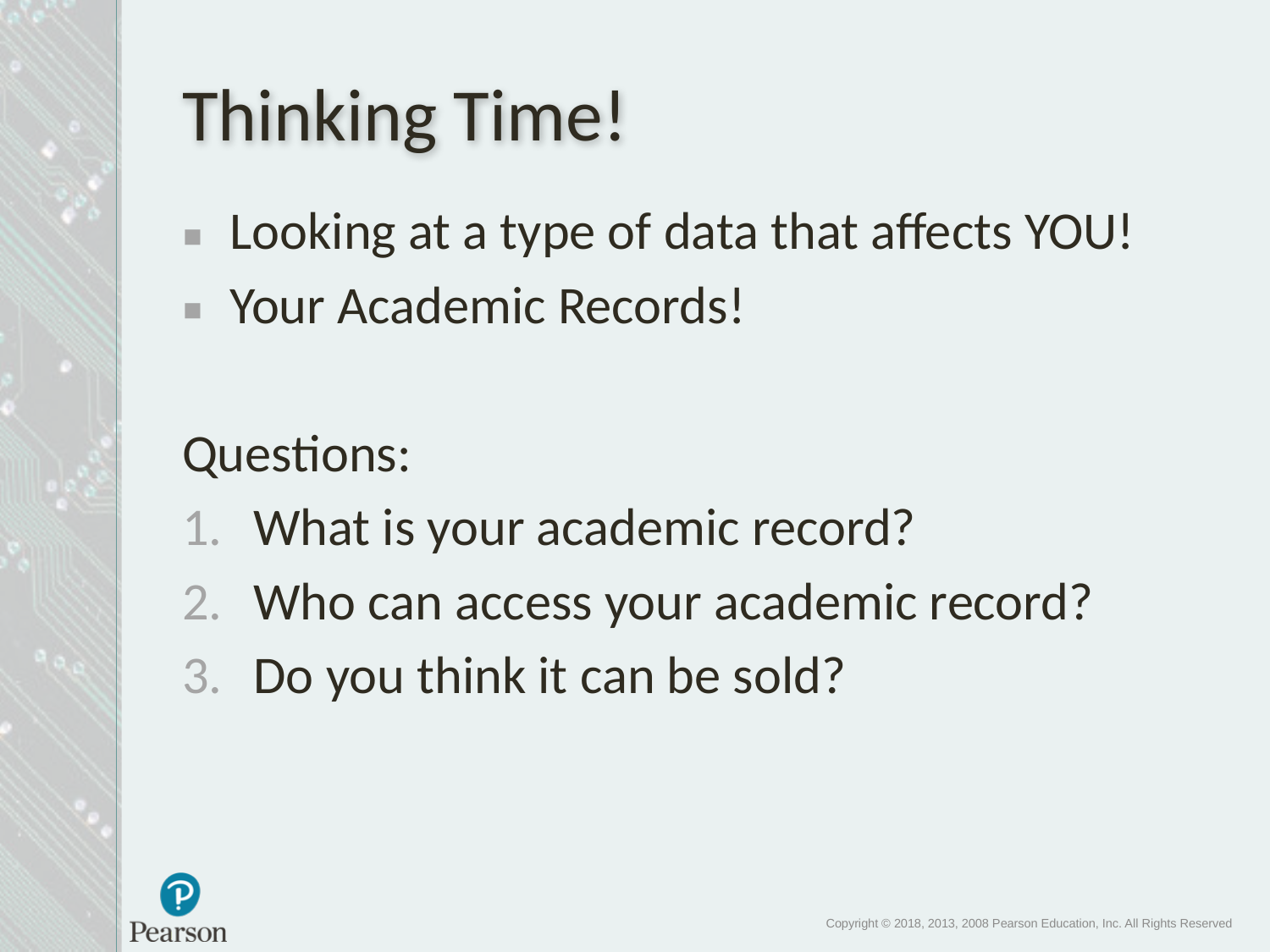

# Thinking Time!
Looking at a type of data that affects YOU!
Your Academic Records!

Questions:
What is your academic record?
Who can access your academic record?
Do you think it can be sold?
Copyright © 2018, 2013, 2008 Pearson Education, Inc. All Rights Reserved